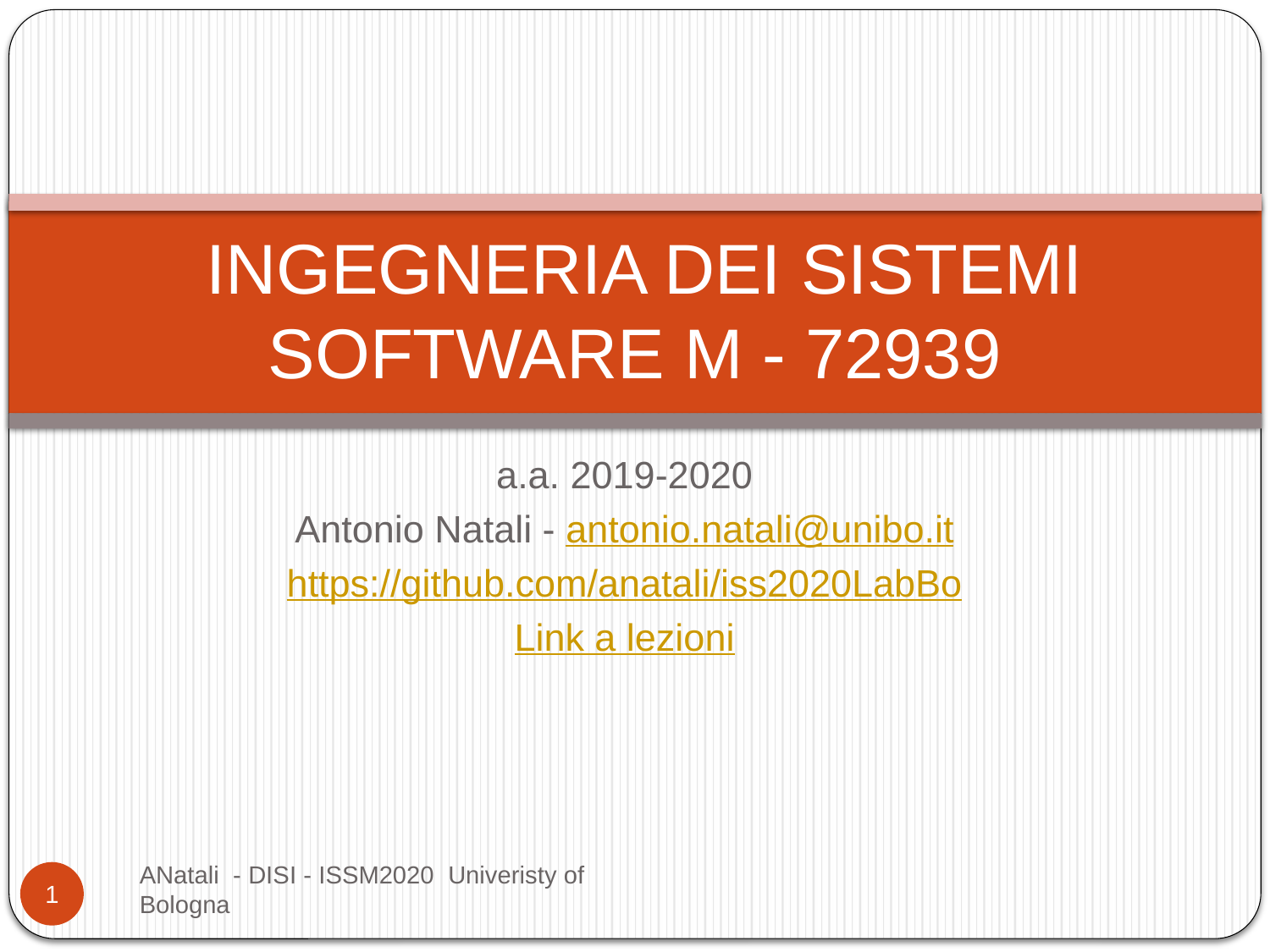

# INGEGNERIA DEI SISTEMI SOFTWARE M - 72939
a.a. 2019-2020
Antonio Natali - antonio.natali@unibo.it
https://github.com/anatali/iss2020LabBo
Link a lezioni
ANatali  - DISI - ISSM2020  Univeristy of Bologna
1